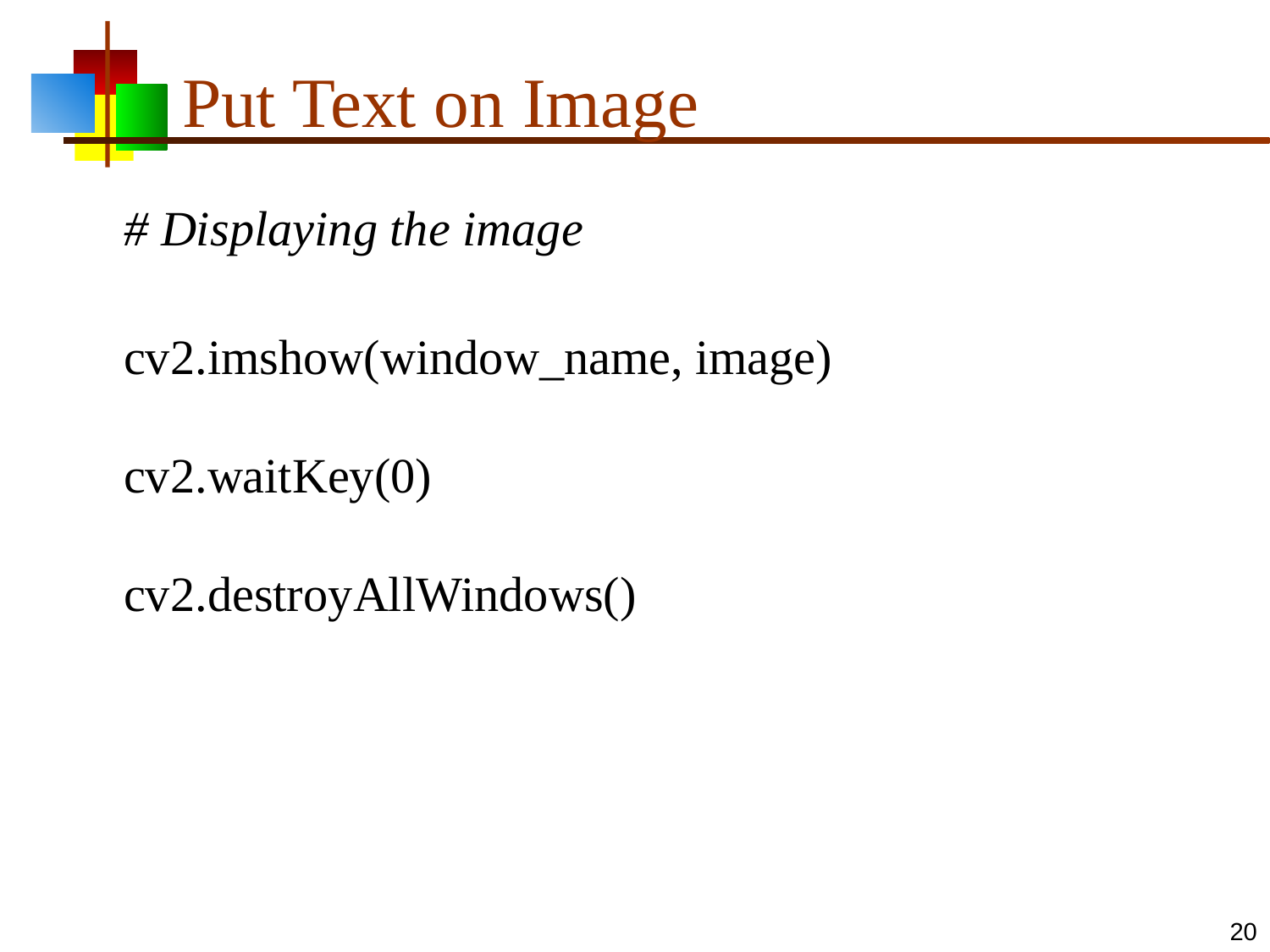

# Put Text on Image
	# Displaying the image
cv2.imshow(window_name, image)
cv2.waitKey(0)
cv2.destroyAllWindows()
20